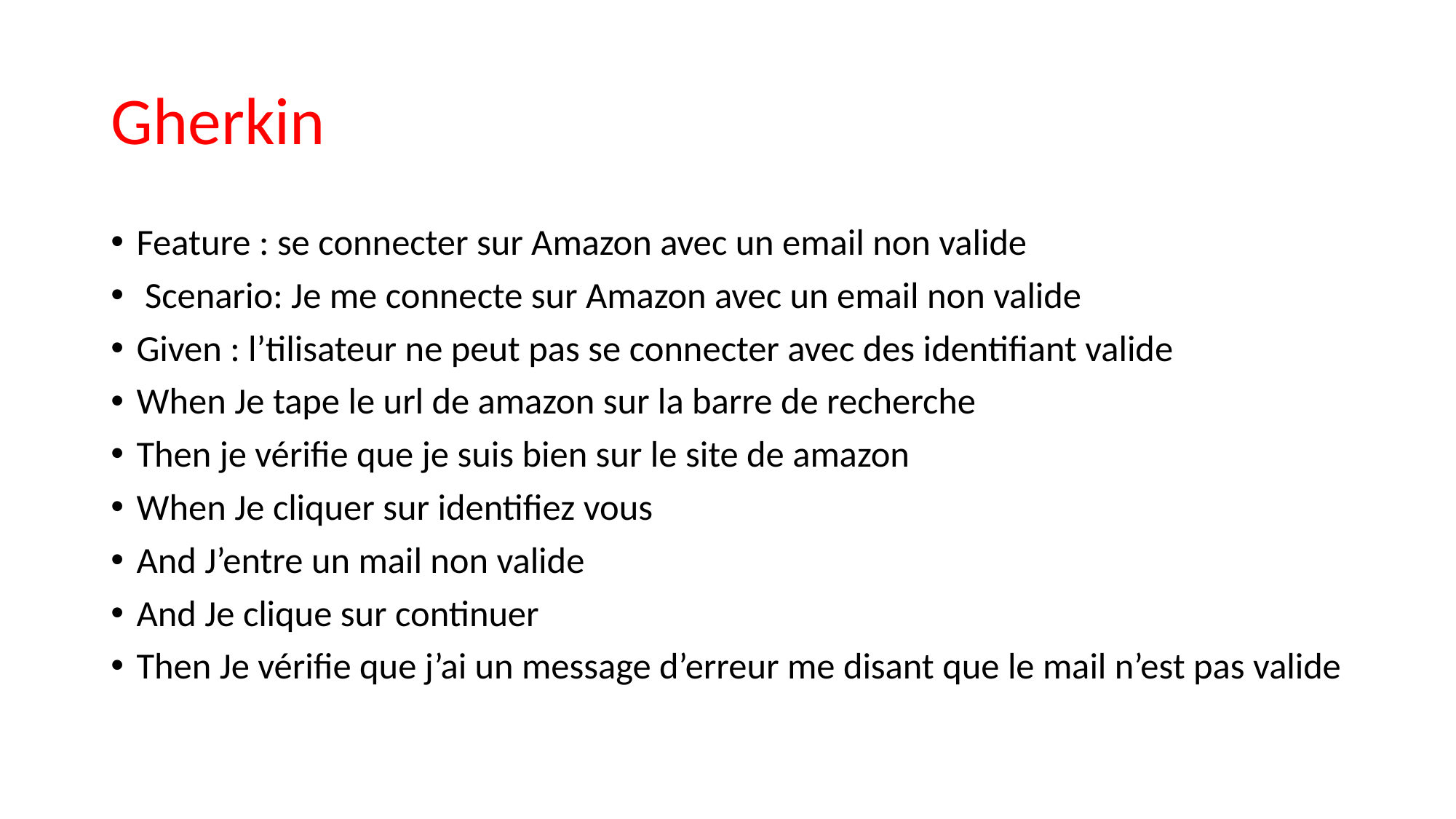

# Gherkin
Feature : se connecter sur Amazon avec un email non valide
 Scenario: Je me connecte sur Amazon avec un email non valide
Given : l’tilisateur ne peut pas se connecter avec des identifiant valide
When Je tape le url de amazon sur la barre de recherche
Then je vérifie que je suis bien sur le site de amazon
When Je cliquer sur identifiez vous
And J’entre un mail non valide
And Je clique sur continuer
Then Je vérifie que j’ai un message d’erreur me disant que le mail n’est pas valide